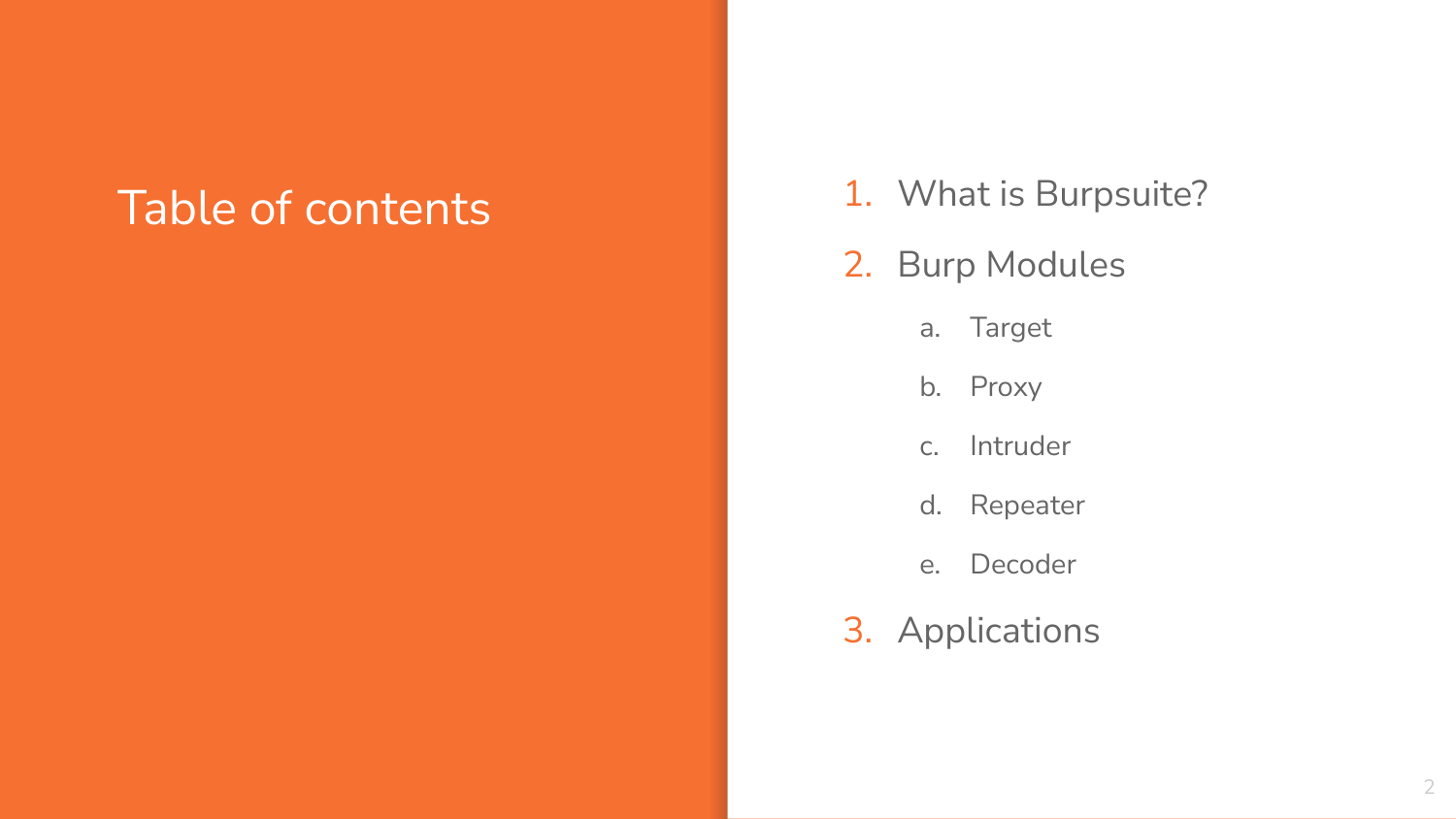

What is Burpsuite?
Burp Modules
Target
Proxy
Intruder
Repeater
Decoder
Applications

# Table of contents
2